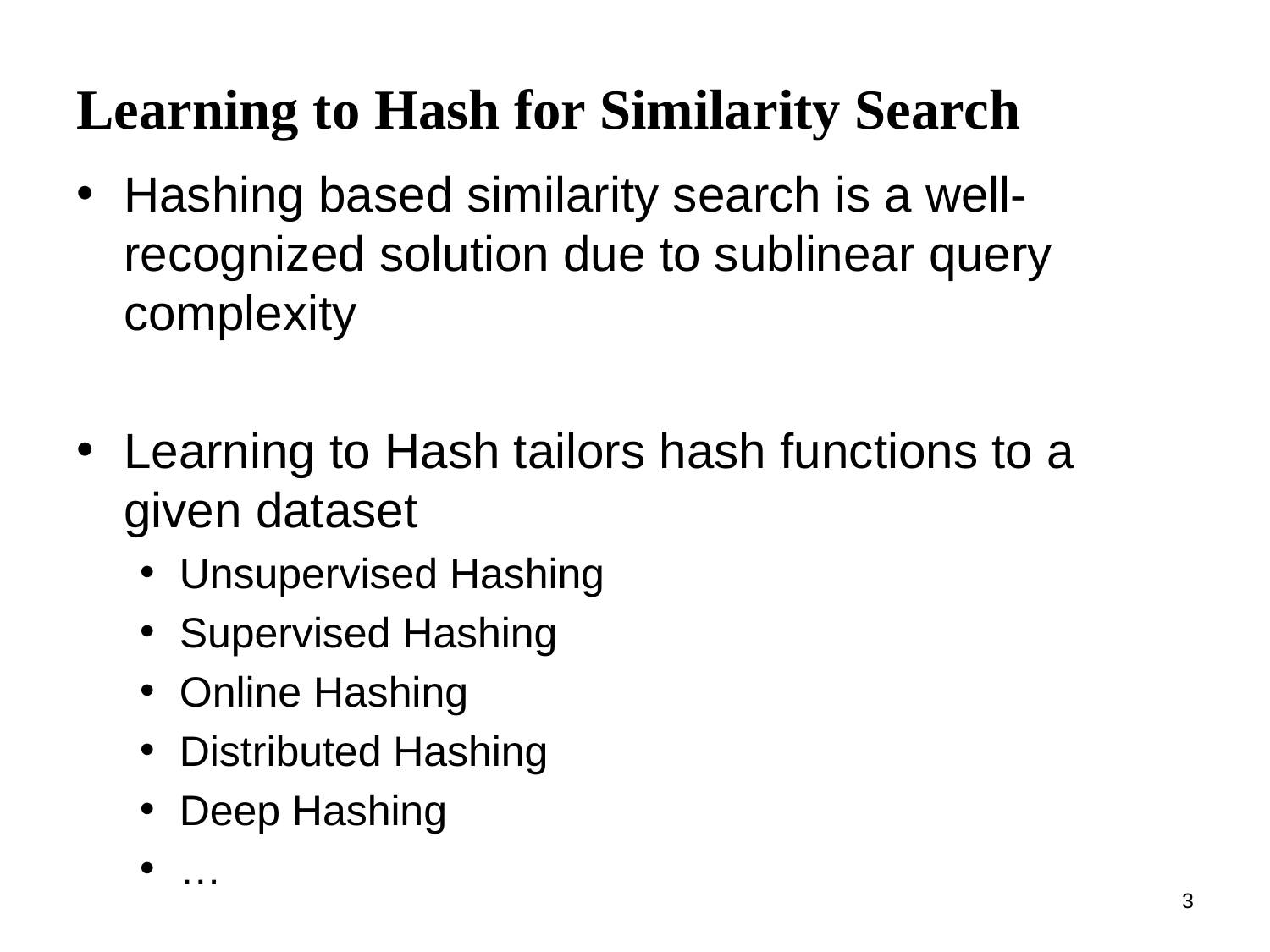

# Learning to Hash for Similarity Search
Hashing based similarity search is a well-recognized solution due to sublinear query complexity

Learning to Hash tailors hash functions to a given dataset
Unsupervised Hashing
Supervised Hashing
Online Hashing
Distributed Hashing
Deep Hashing
…

3